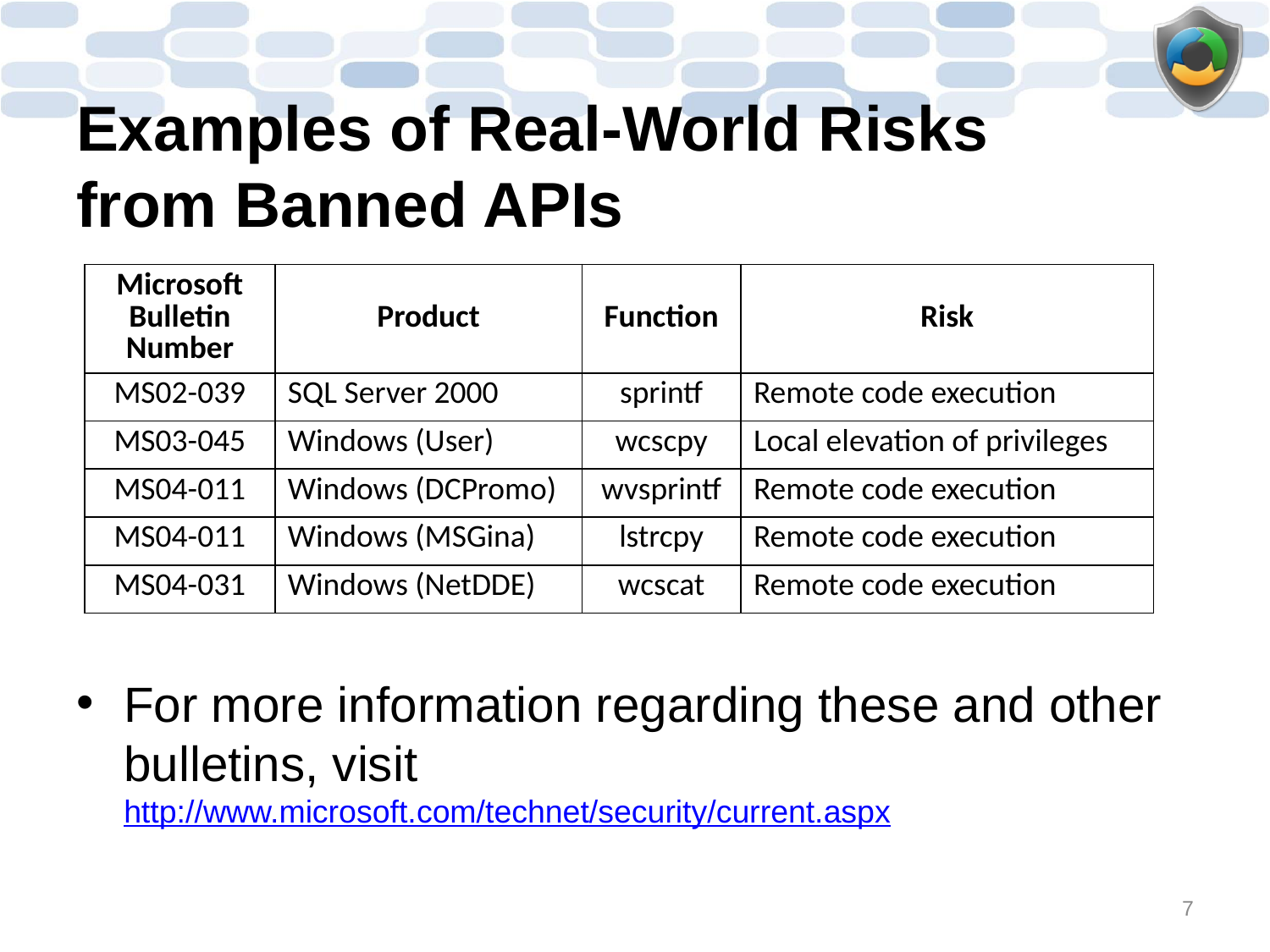

# Examples of Real-World Risks from Banned APIs
| Microsoft Bulletin Number | Product | Function | Risk |
| --- | --- | --- | --- |
| MS02-039 | SQL Server 2000 | sprintf | Remote code execution |
| MS03-045 | Windows (User) | wcscpy | Local elevation of privileges |
| MS04-011 | Windows (DCPromo) | wvsprintf | Remote code execution |
| MS04-011 | Windows (MSGina) | lstrcpy | Remote code execution |
| MS04-031 | Windows (NetDDE) | wcscat | Remote code execution |
For more information regarding these and other bulletins, visit http://www.microsoft.com/technet/security/current.aspx
7